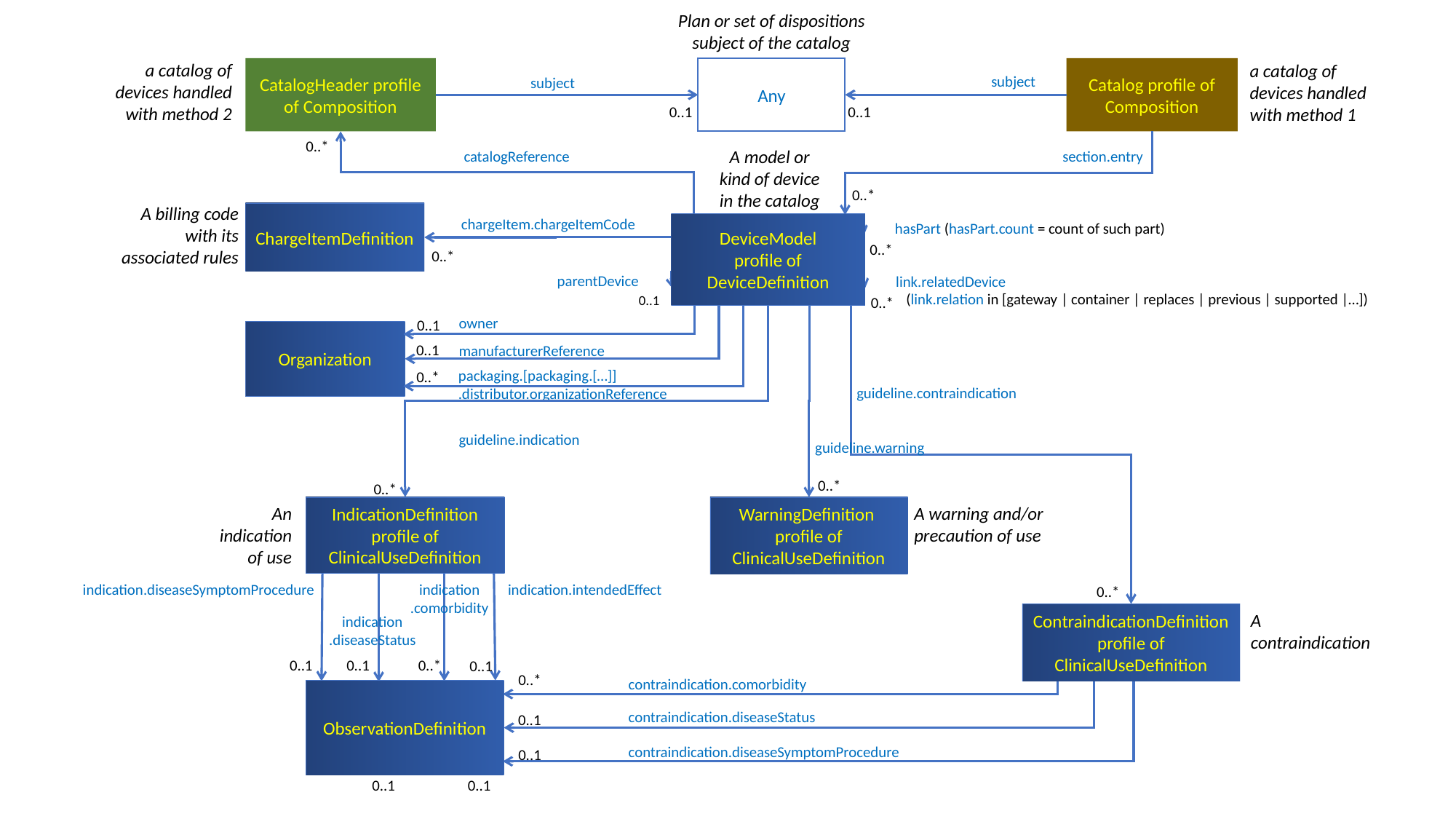

Plan or set of dispositions subject of the catalog
a catalog of devices handled with method 2
a catalog of devices handled with method 1
Any
CatalogHeader profile of Composition
Catalog profile of Composition
subject
subject
0..1
0..1
0..*
A model or kind of device in the catalog
section.entry
catalogReference
0..*
A billing code with its associated rules
ChargeItemDefinition
chargeItem.chargeItemCode
hasPart (hasPart.count = count of such part)
DeviceModel
profile of DeviceDefinition

0..*
0..*

parentDevice
link.relatedDevice
   (link.relation in [gateway | container | replaces | previous | supported |…])

0..1
0..*

owner
0..1
Organization

0..1
manufacturerReference
packaging.[packaging.[…]]
.distributor.organizationReference
0..*
guideline.contraindication

guideline.indication
guideline.warning
0..*
0..*
An indication of use
IndicationDefinition profile of ClinicalUseDefinition
WarningDefinition
profile of ClinicalUseDefinition
A warning and/or precaution of use

indication.diseaseSymptomProcedure
indication
.comorbidity
indication.intendedEffect
0..*
ContraindicationDefinition
profile of ClinicalUseDefinition
A
contraindication
indication
.diseaseStatus
0..1
0..1
0..*
0..1

0..*
contraindication.comorbidity
ObservationDefinition

contraindication.diseaseStatus
0..1
contraindication.diseaseSymptomProcedure
0..1

0..1
0..1